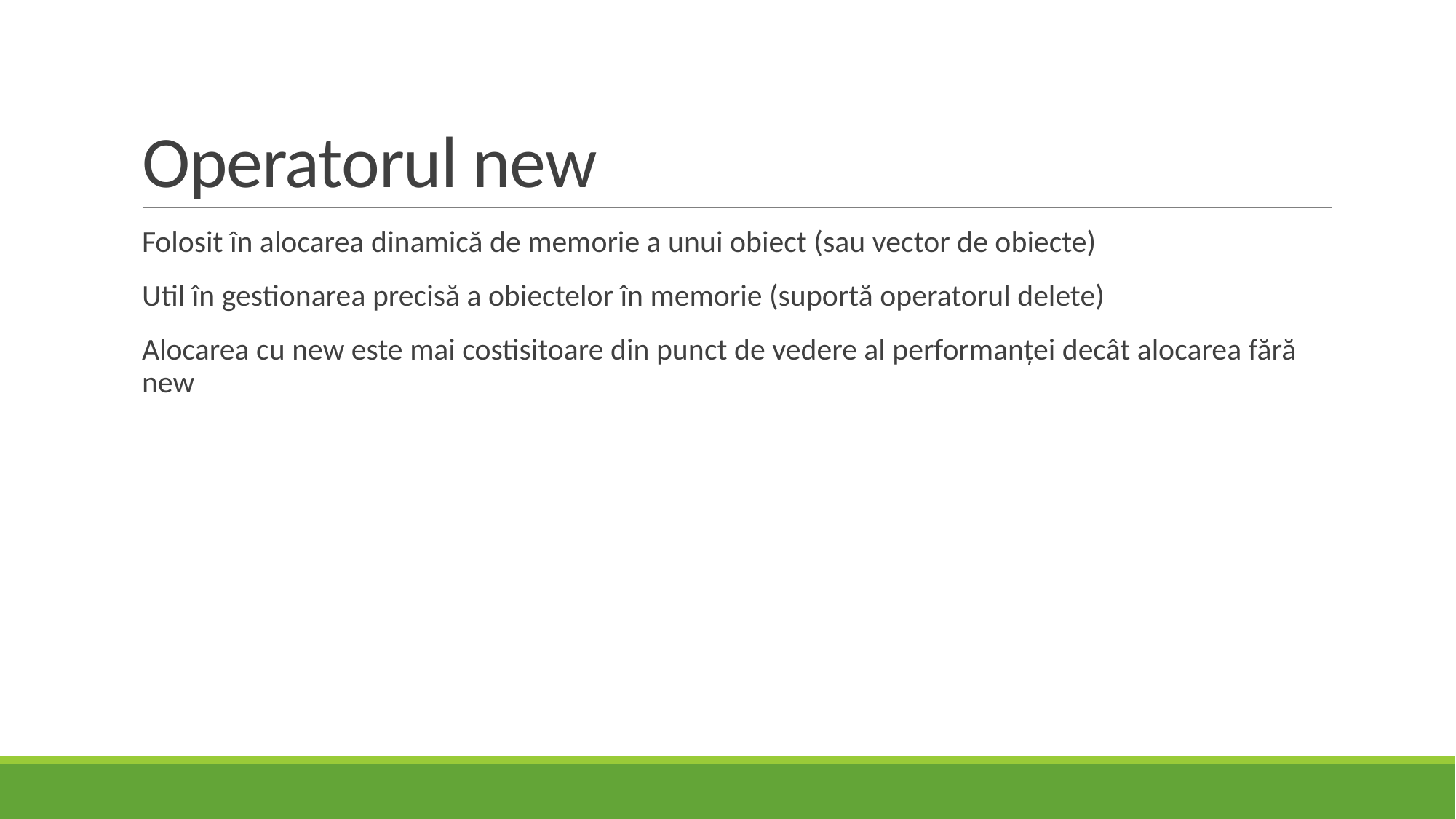

# Operatorul new
Folosit în alocarea dinamică de memorie a unui obiect (sau vector de obiecte)
Util în gestionarea precisă a obiectelor în memorie (suportă operatorul delete)
Alocarea cu new este mai costisitoare din punct de vedere al performanței decât alocarea fără new